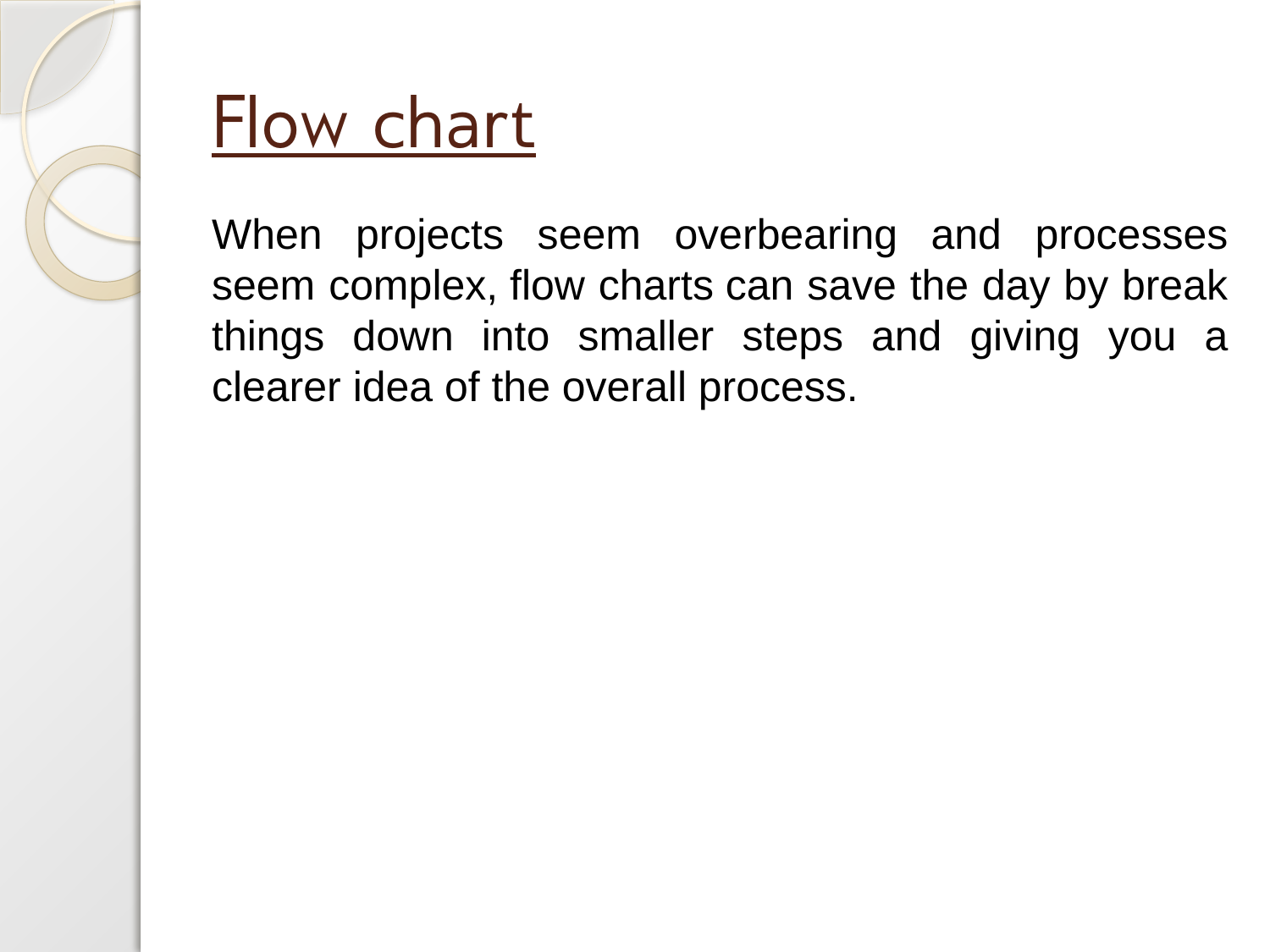

# Flow chart
When projects seem overbearing and processes seem complex, flow charts can save the day by break things down into smaller steps and giving you a clearer idea of the overall process.